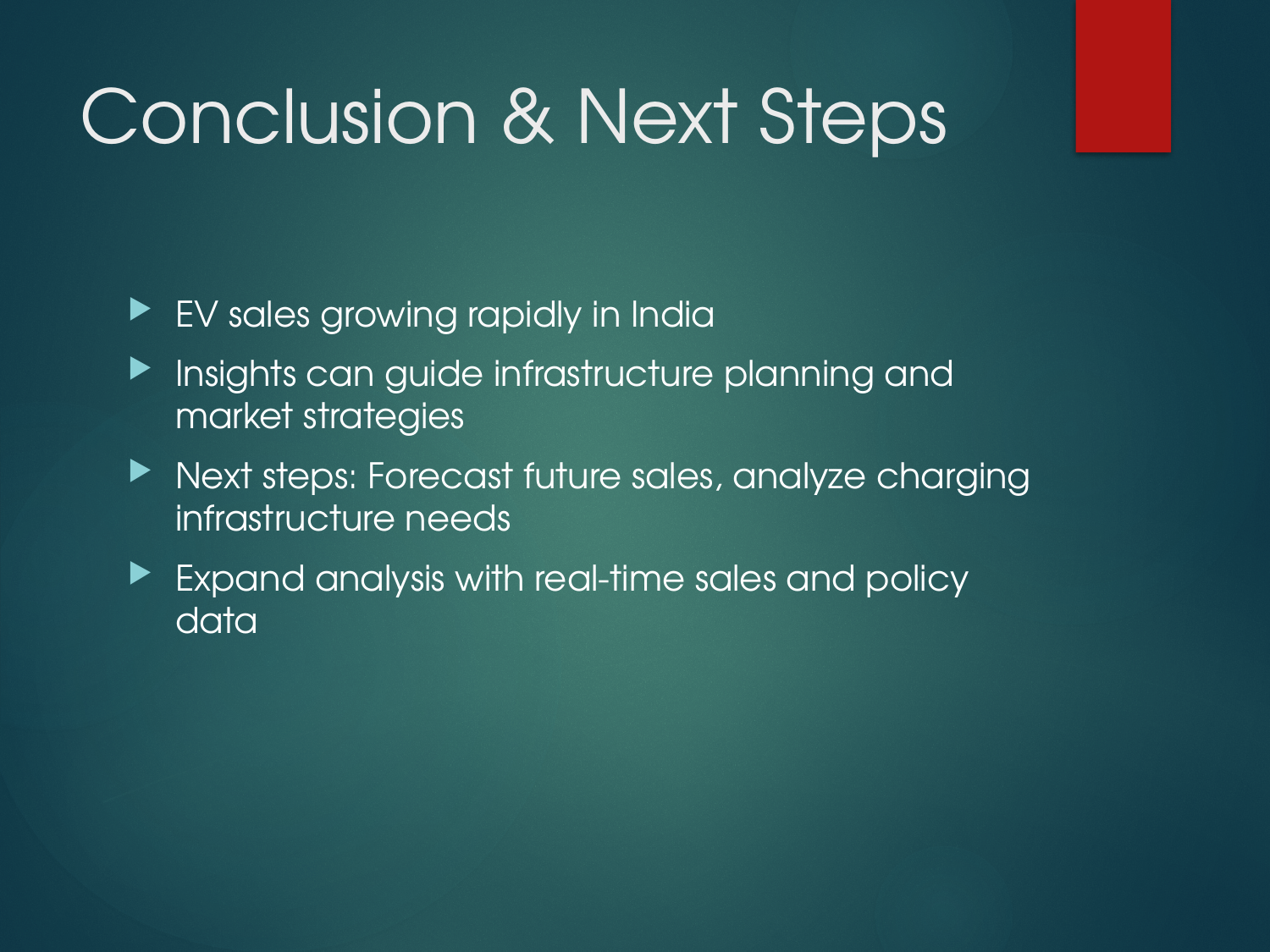

# Conclusion & Next Steps
EV sales growing rapidly in India
Insights can guide infrastructure planning and market strategies
Next steps: Forecast future sales, analyze charging infrastructure needs
Expand analysis with real-time sales and policy data